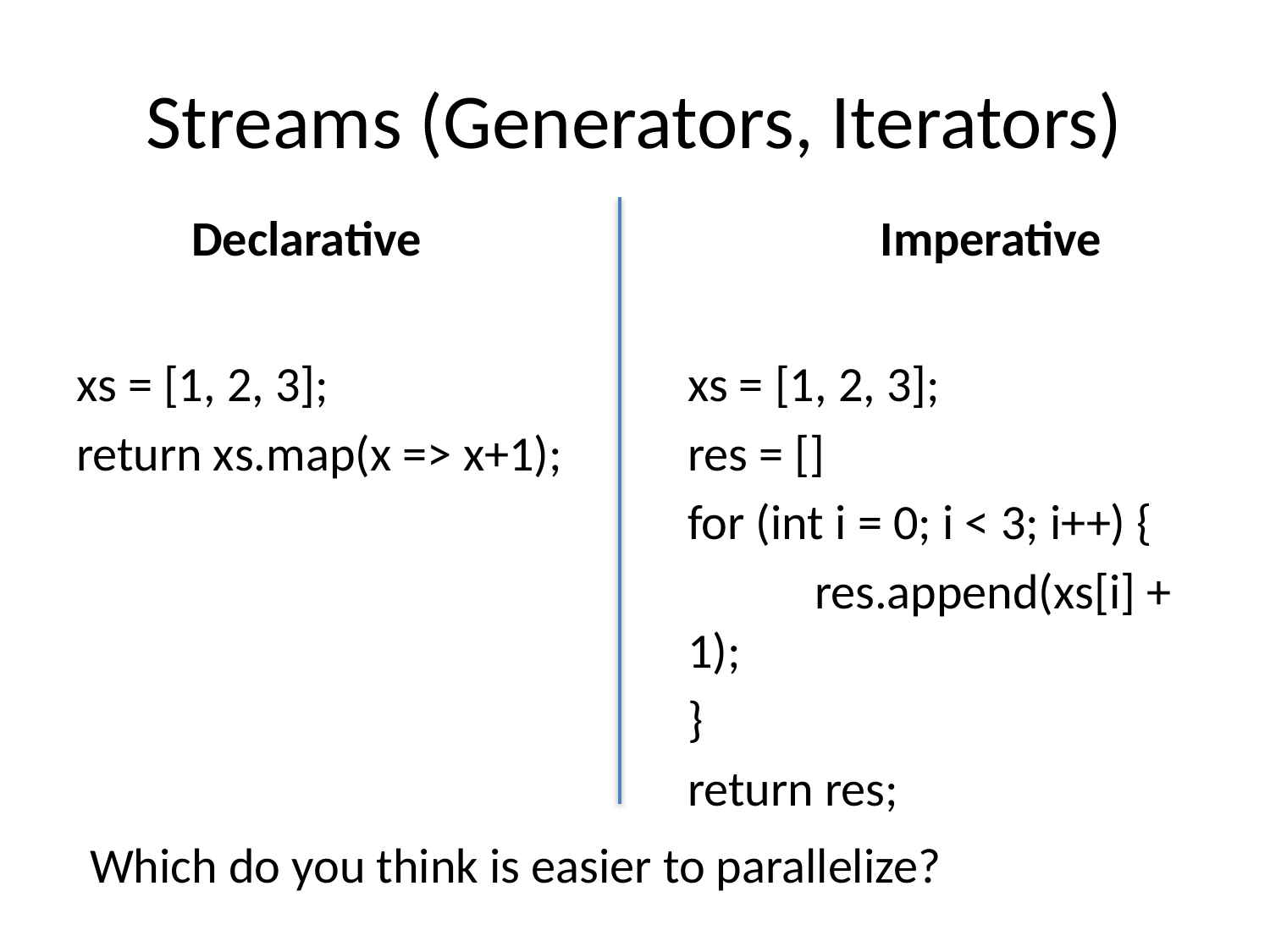

# Streams (Generators, Iterators)
Declarative
Imperative
xs = [1, 2, 3];
return xs.map(x => x+1);
xs = [1, 2, 3];
res = []
for (int i = 0; i < 3; i++) {
	res.append(xs[i] + 1);
}
return res;
Which do you think is easier to parallelize?